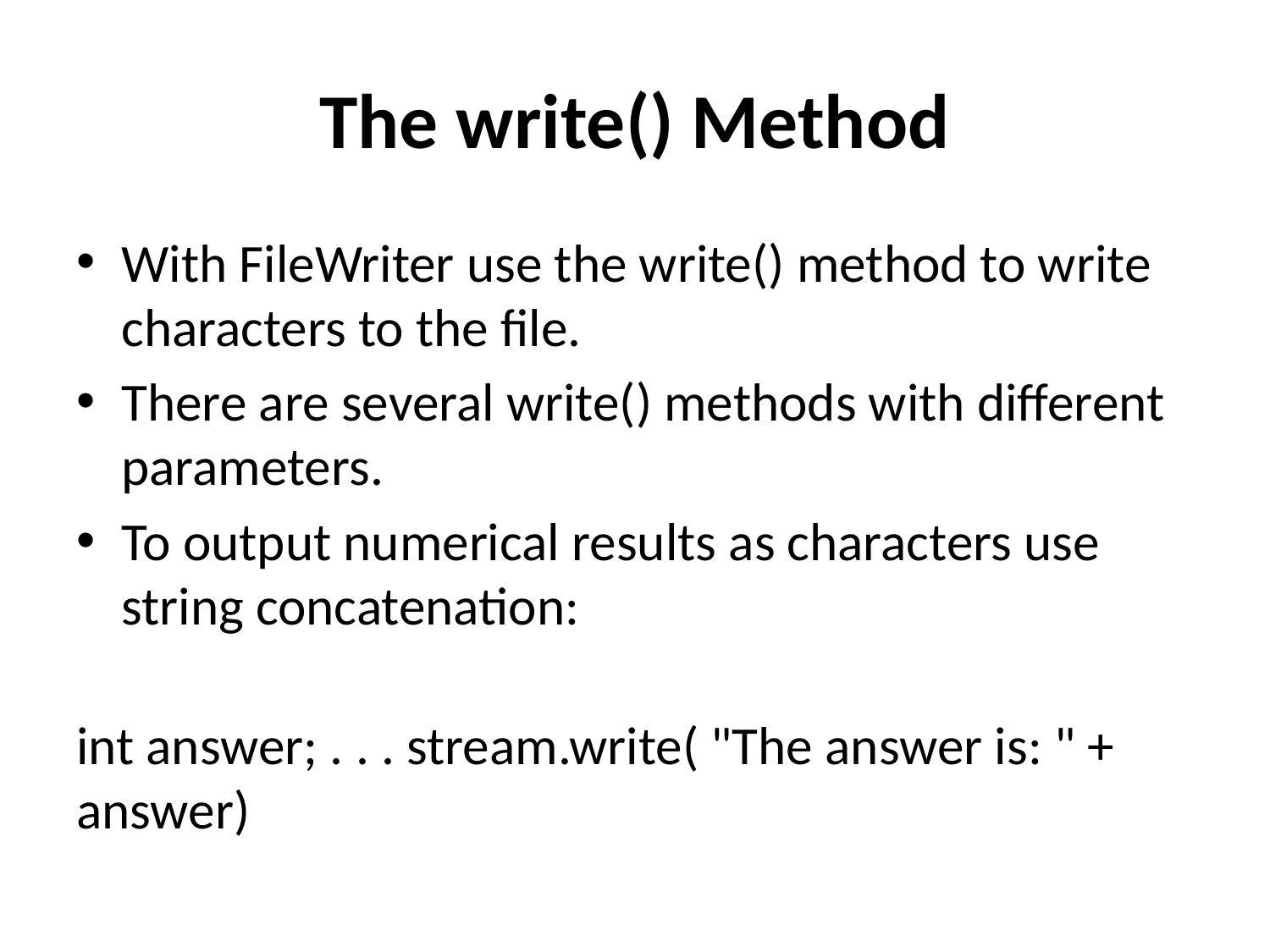

# The write() Method
With FileWriter use the write() method to write characters to the file.
There are several write() methods with different parameters.
To output numerical results as characters use string concatenation:
int answer; . . . stream.write( "The answer is: " + answer)